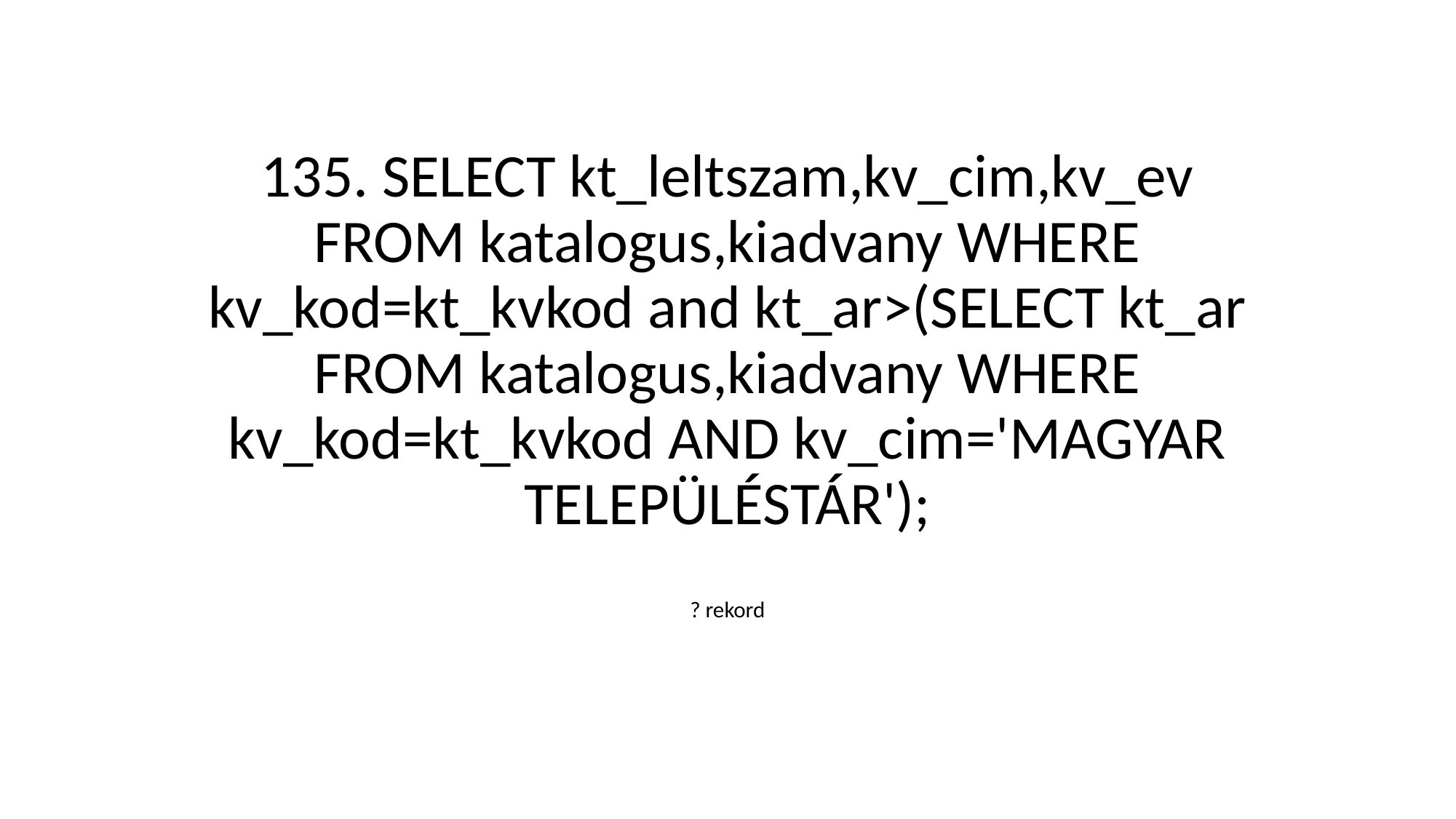

# 135. SELECT kt_leltszam,kv_cim,kv_ev FROM katalogus,kiadvany WHERE kv_kod=kt_kvkod and kt_ar>(SELECT kt_ar FROM katalogus,kiadvany WHERE kv_kod=kt_kvkod AND kv_cim='MAGYAR TELEPÜLÉSTÁR');
? rekord